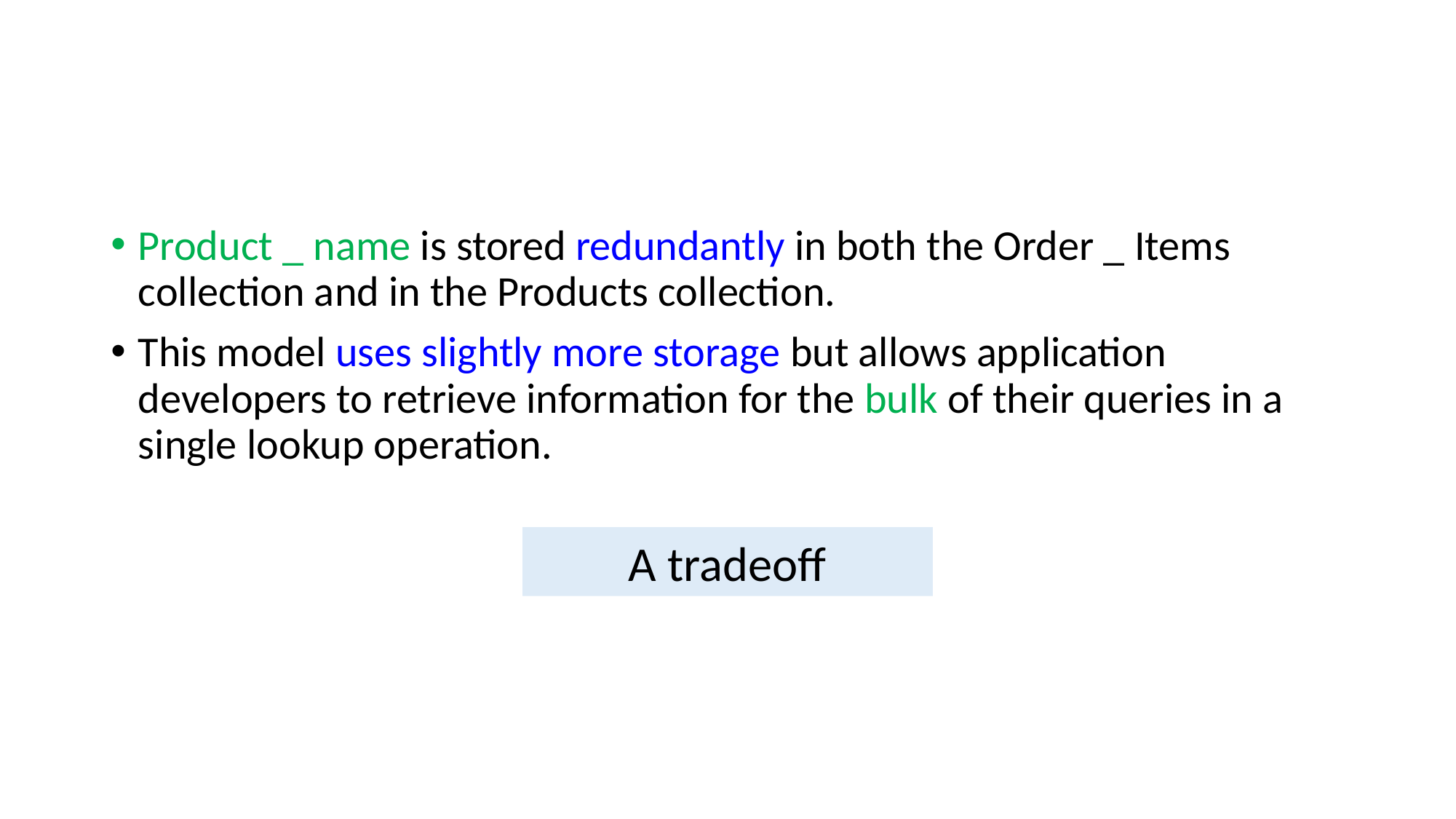

#
Product _ name is stored redundantly in both the Order _ Items collection and in the Products collection.
This model uses slightly more storage but allows application developers to retrieve information for the bulk of their queries in a single lookup operation.
A tradeoff